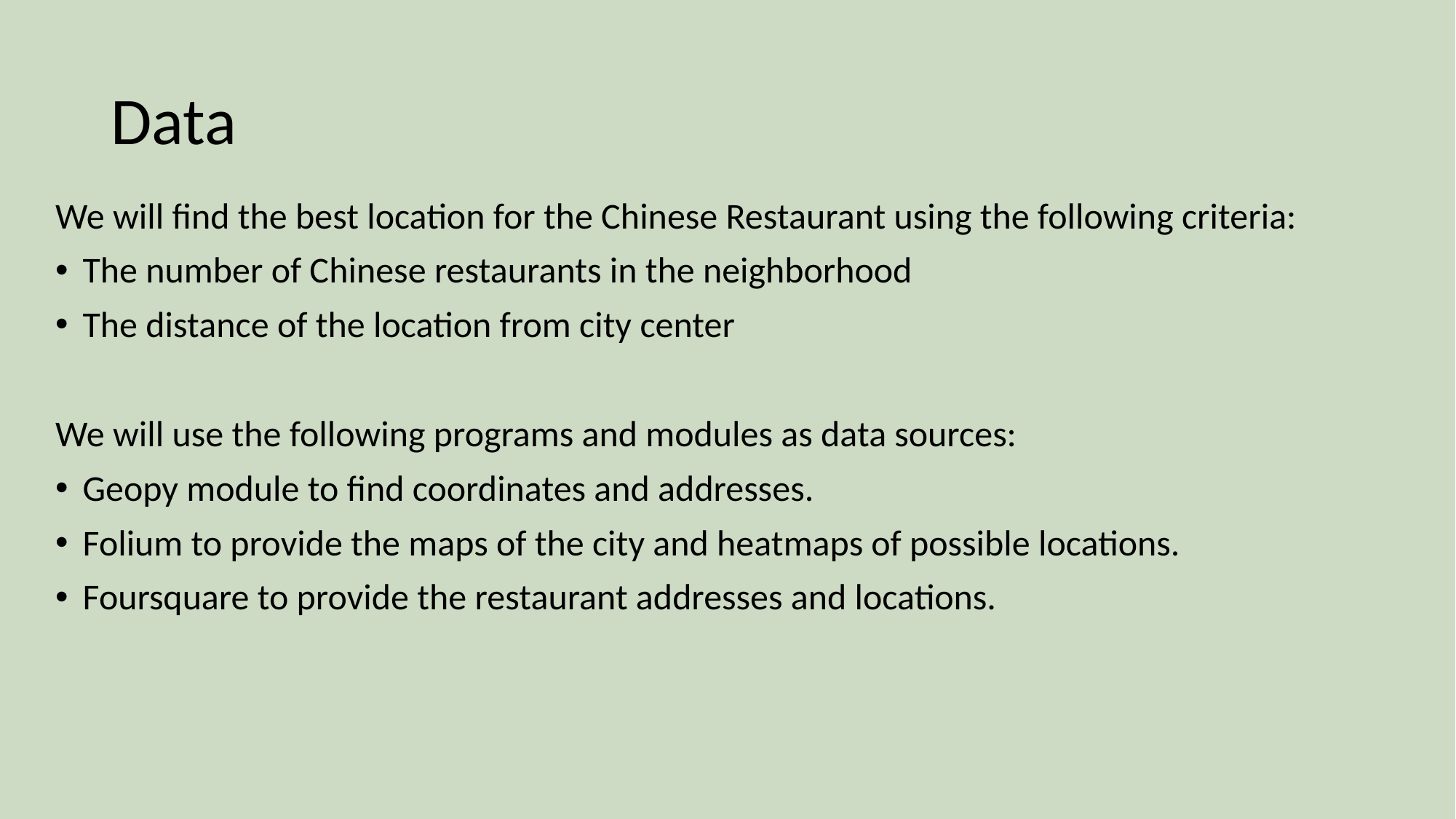

# Data
We will find the best location for the Chinese Restaurant using the following criteria:
The number of Chinese restaurants in the neighborhood
The distance of the location from city center

We will use the following programs and modules as data sources:
Geopy module to find coordinates and addresses.
Folium to provide the maps of the city and heatmaps of possible locations.
Foursquare to provide the restaurant addresses and locations.